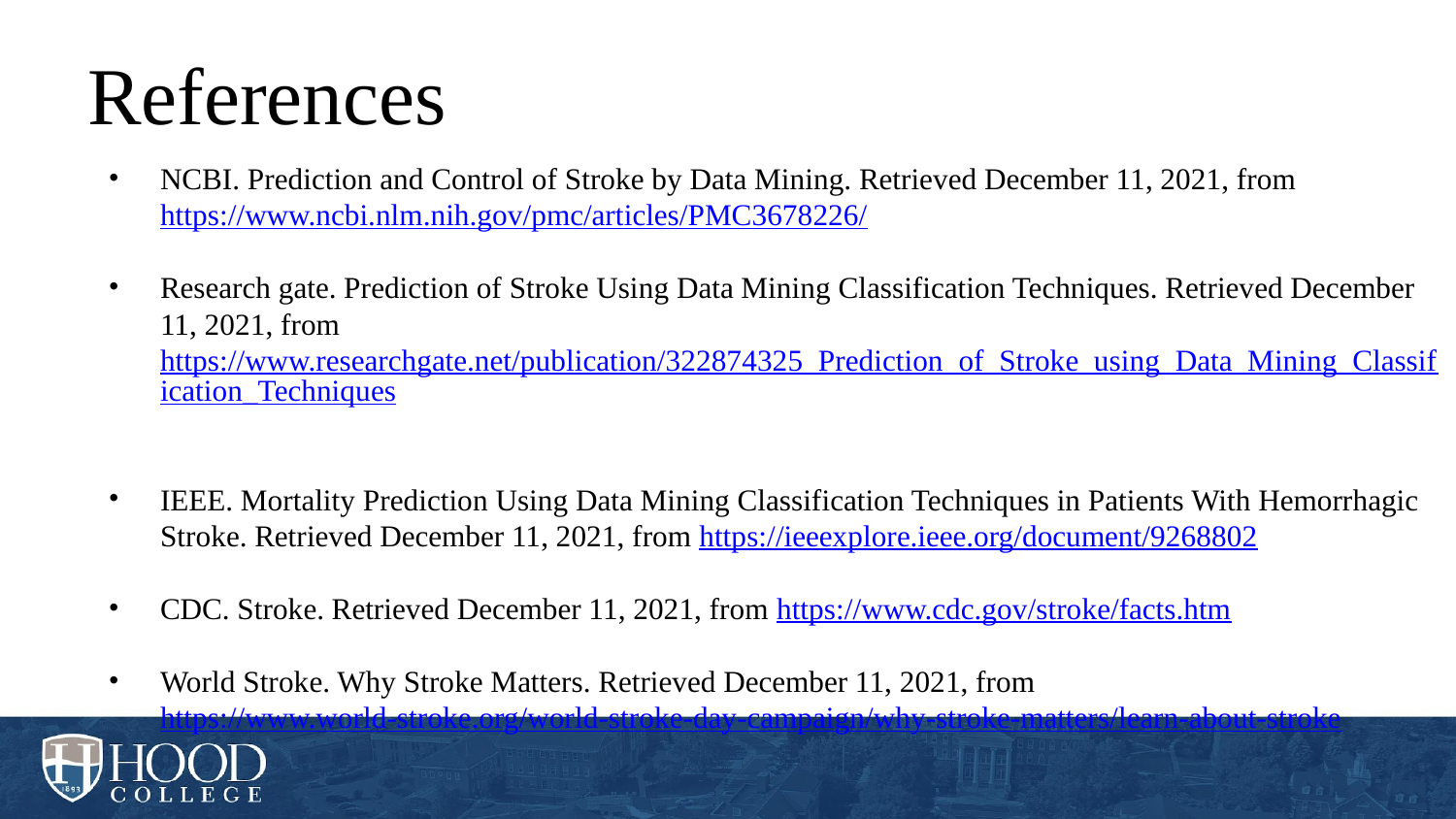

# References
NCBI. Prediction and Control of Stroke by Data Mining. Retrieved December 11, 2021, from https://www.ncbi.nlm.nih.gov/pmc/articles/PMC3678226/

Research gate. Prediction of Stroke Using Data Mining Classification Techniques. Retrieved December 11, 2021, from https://www.researchgate.net/publication/322874325_Prediction_of_Stroke_using_Data_Mining_Classification_Techniques

IEEE. Mortality Prediction Using Data Mining Classification Techniques in Patients With Hemorrhagic Stroke. Retrieved December 11, 2021, from https://ieeexplore.ieee.org/document/9268802

CDC. Stroke. Retrieved December 11, 2021, from https://www.cdc.gov/stroke/facts.htm

World Stroke. Why Stroke Matters. Retrieved December 11, 2021, from https://www.world-stroke.org/world-stroke-day-campaign/why-stroke-matters/learn-about-stroke